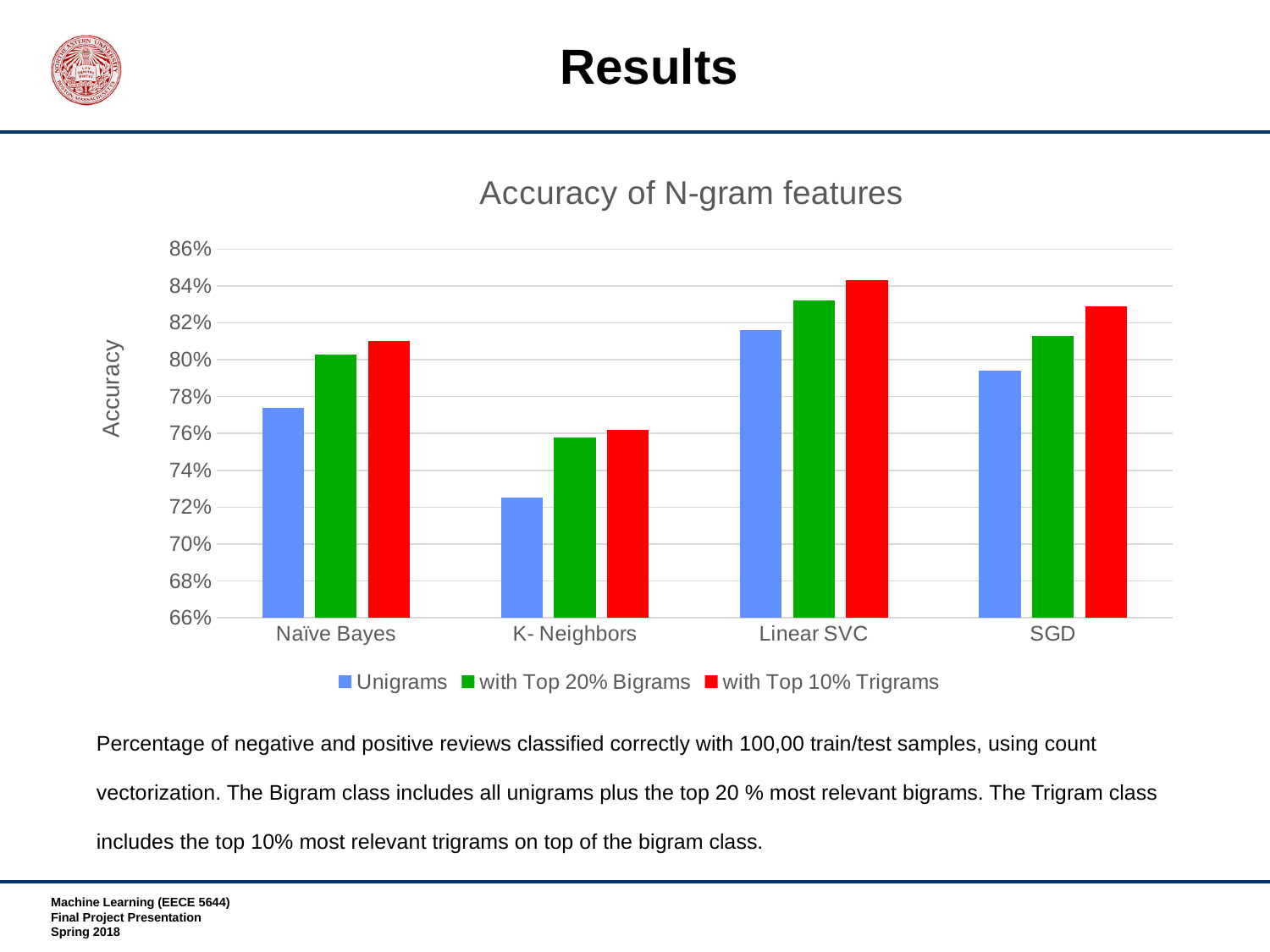

Results

### Chart: Accuracy of N-gram features

| Category | Unigrams | with Top 20% Bigrams | with Top 10% Trigrams |
|---|---|---|---|
| Naïve Bayes | 0.774 | 0.803 | 0.81 |
| K- Neighbors | 0.725 | 0.758 | 0.762 |
| Linear SVC | 0.816 | 0.832 | 0.843 |
| SGD | 0.794 | 0.813 | 0.829 |
Percentage of negative and positive reviews classified correctly with 100,00 train/test samples, using count vectorization. The Bigram class includes all unigrams plus the top 20 % most relevant bigrams. The Trigram class includes the top 10% most relevant trigrams on top of the bigram class.